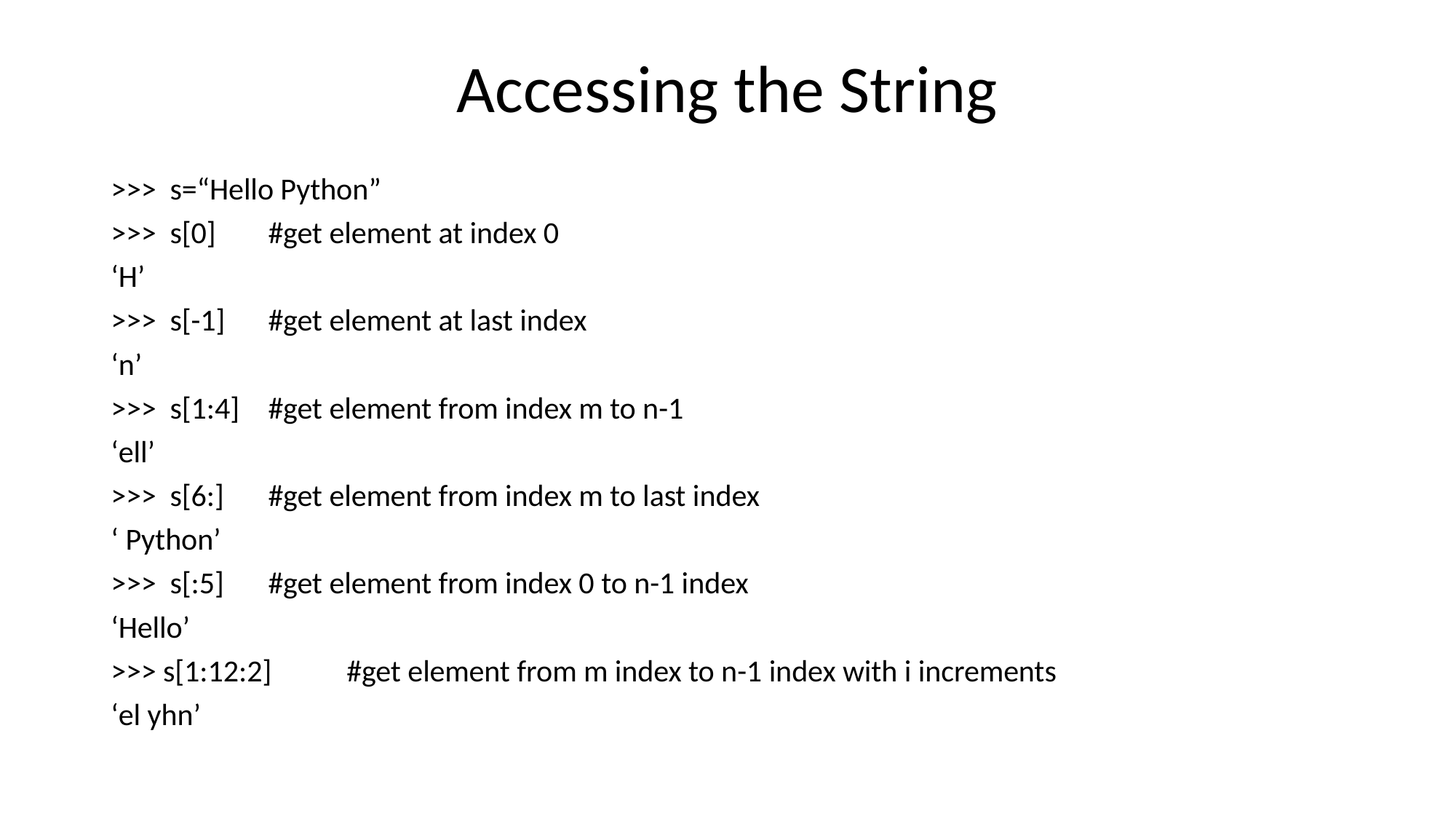

# Accessing the String
>>>  s=“Hello Python”
>>>  s[0]		#get element at index 0
‘H’
>>>  s[-1]		#get element at last index
‘n’
>>>  s[1:4]		#get element from index m to n-1
‘ell’
>>>  s[6:]		#get element from index m to last index
‘ Python’
>>>  s[:5]		#get element from index 0 to n-1 index
‘Hello’
>>> s[1:12:2]		#get element from m index to n-1 index with i increments
‘el yhn’